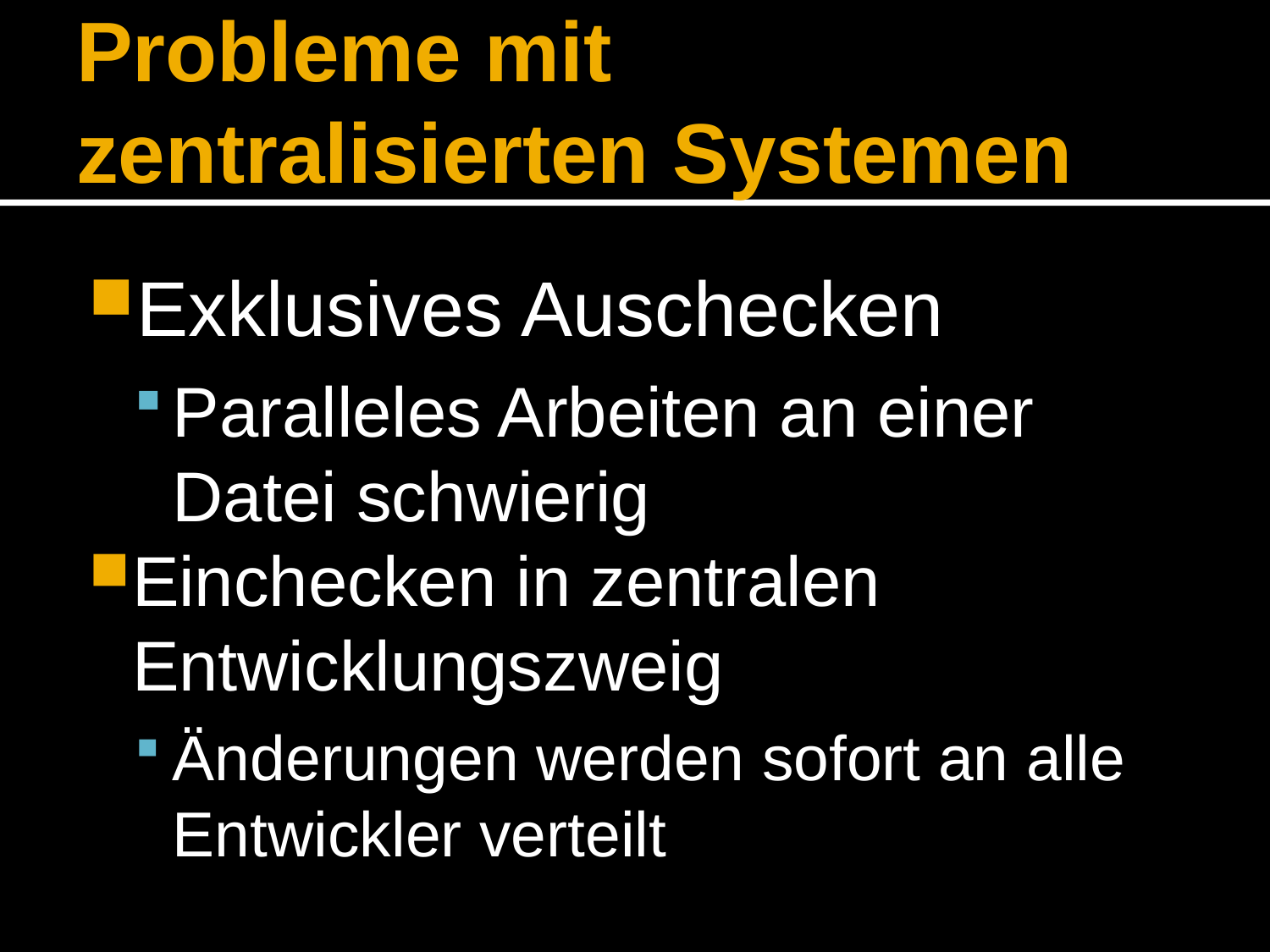

# Probleme mit zentralisierten Systemen
Exklusives Auschecken
Paralleles Arbeiten an einer Datei schwierig
Einchecken in zentralen Entwicklungszweig
Änderungen werden sofort an alle Entwickler verteilt